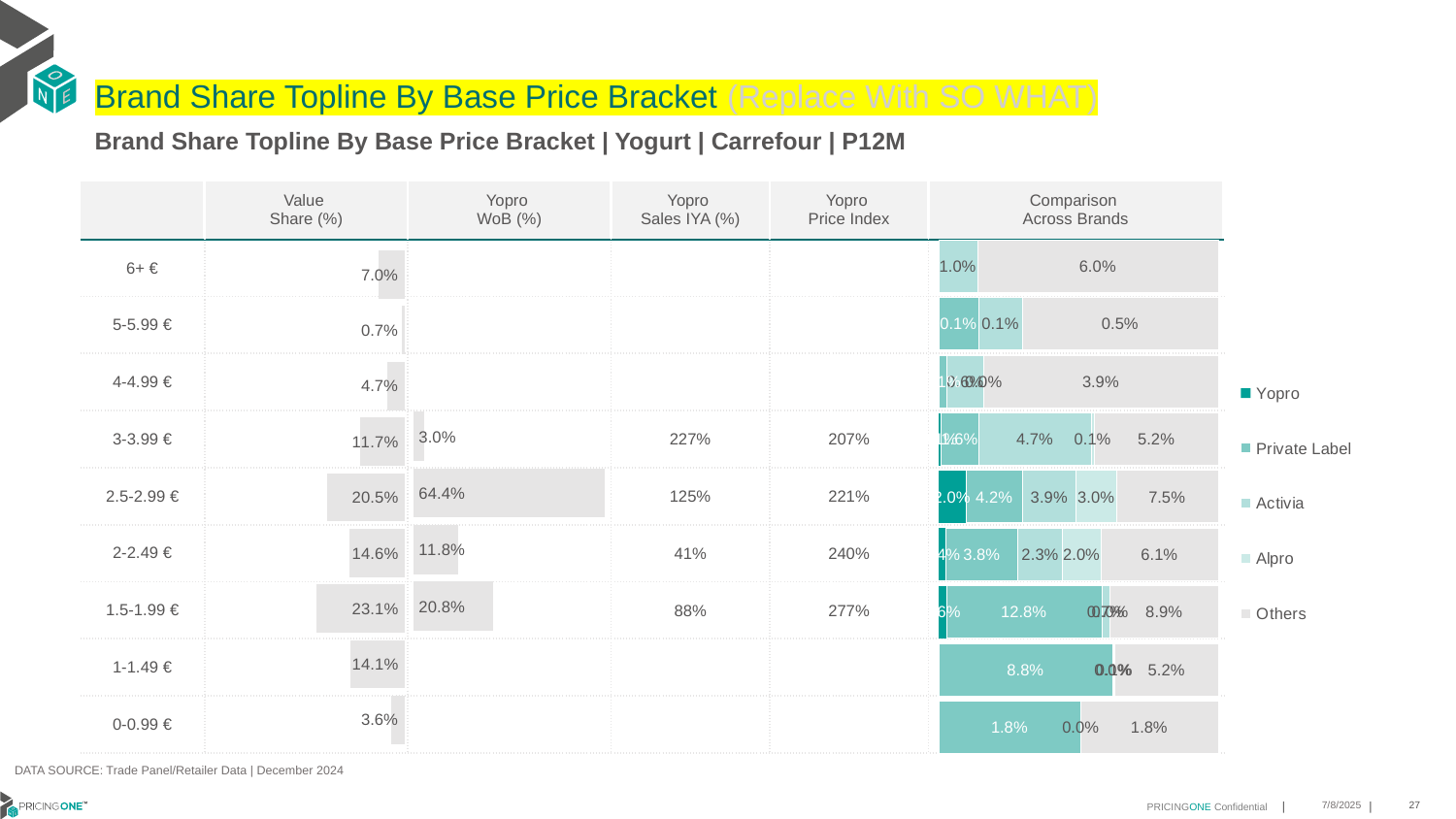

# Brand Share Topline By Base Price Bracket (Replace With SO WHAT)
Brand Share Topline By Base Price Bracket | Yogurt | Carrefour | P12M
|  | Value Share (%) | Yopro WoB (%) | Yopro Sales IYA (%) | Yopro Price Index | Comparison Across Brands |
| --- | --- | --- | --- | --- | --- |
| 6+ € |  |  |  |  |  |
| 5-5.99 € |  |  |  |  |  |
| 4-4.99 € |  |  |  |  |  |
| 3-3.99 € |  |  | 227% | 207% |  |
| 2.5-2.99 € |  |  | 125% | 221% |  |
| 2-2.49 € |  |  | 41% | 240% |  |
| 1.5-1.99 € |  |  | 88% | 277% |  |
| 1-1.49 € |  |  |  |  |  |
| 0-0.99 € |  |  |  |  |  |

### Chart

| Category | Yopro | Private Label | Activia | Alpro | Others |
|---|---|---|---|---|---|
| 6+ € | None | None | 0.009734286064787342 | None | 0.059938720778323885 |
| 5-5.99 € | None | 0.0009449736904096176 | 0.0010290348566105829 | None | 0.004624123851137858 |
| 4-4.99 € | None | 0.0014534863903296533 | 0.0060952797899291936 | 6.163210952608475e-06 | 0.039221326142779685 |
| 3-3.99 € | 0.0009229924098774165 | 0.015904485343937184 | 0.04719169620173786 | 0.0012899122560511172 | 0.05191938715284262 |
| 2.5-2.99 € | 0.019899785586167472 | 0.04155649885162274 | 0.03900094481269224 | 0.02959049649172172 | 0.07456761767158307 |
| 2-2.49 € | 0.0036479165169782048 | 0.03798534324036204 | 0.023211915276869725 | 0.020226959010687617 | 0.061215350685873055 |
| 1.5-1.99 € | 0.006427061786884104 | 0.12830107175823494 | 0.0071148006613059945 | 3.3271276758857016e-05 | 0.08919253992267691 |
| 1-1.49 € | None | 0.08823273930763273 | 0.00021081703292751046 | 0.0009169751035106249 | 0.05213498381875378 |
| 0-0.99 € | None | 0.018458600461779964 | None | 1.4087339320247943e-07 | 0.017798301711876872 |

### Chart

| Category | Value Share |
|---|---|
|  | 0.06967300684311123 |

### Chart

| Category | Brand WoB % |
|---|---|
|  | None |
DATA SOURCE: Trade Panel/Retailer Data | December 2024

7/8/2025
27